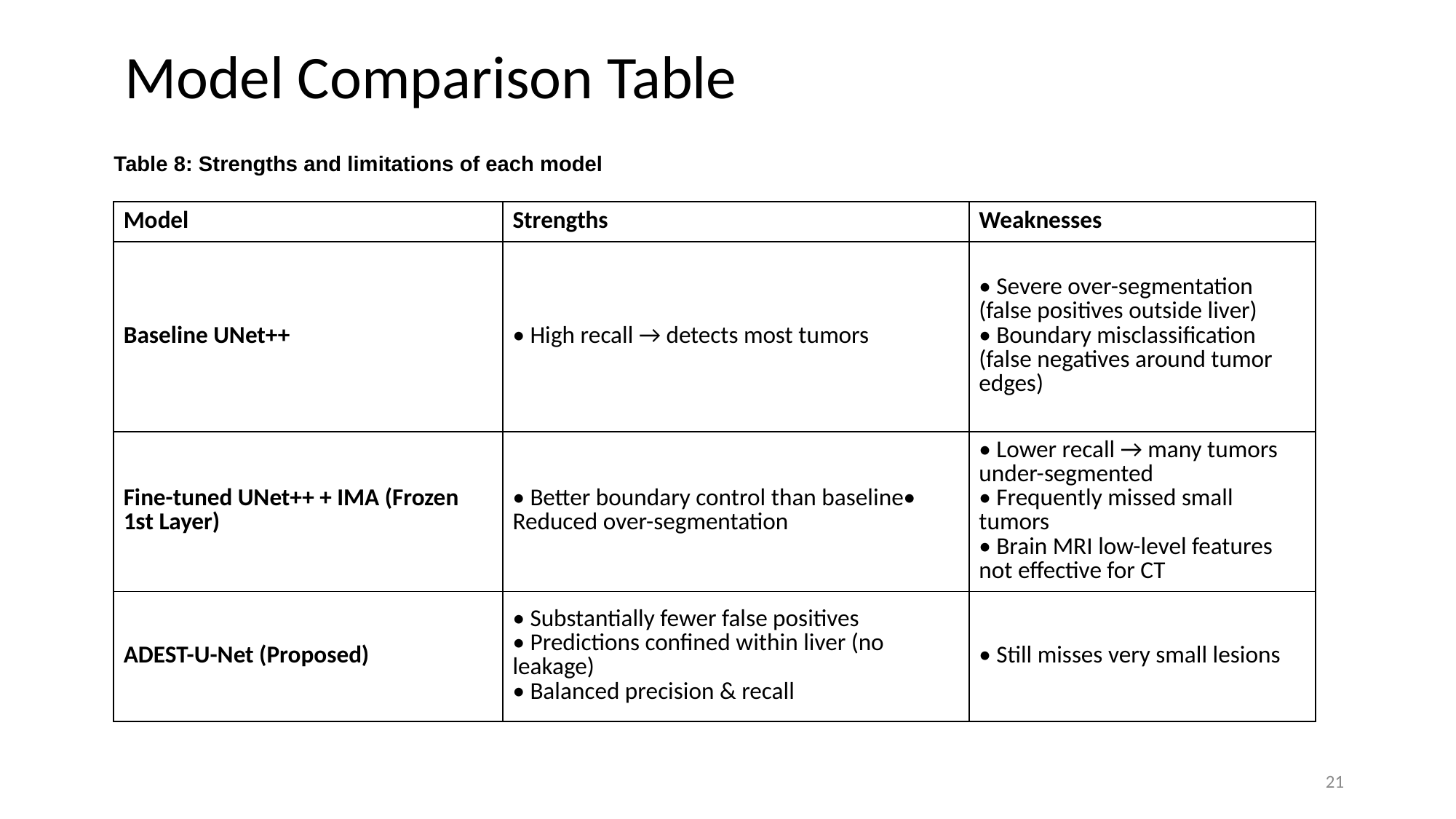

# Model Comparison Table
Table 8: Strengths and limitations of each model
| Model | Strengths | Weaknesses |
| --- | --- | --- |
| Baseline UNet++ | • High recall → detects most tumors | • Severe over-segmentation (false positives outside liver) • Boundary misclassification (false negatives around tumor edges) |
| Fine-tuned UNet++ + IMA (Frozen 1st Layer) | • Better boundary control than baseline• Reduced over-segmentation | • Lower recall → many tumors under-segmented • Frequently missed small tumors • Brain MRI low-level features not effective for CT |
| ADEST-U-Net (Proposed) | • Substantially fewer false positives • Predictions confined within liver (no leakage) • Balanced precision & recall | • Still misses very small lesions |
21